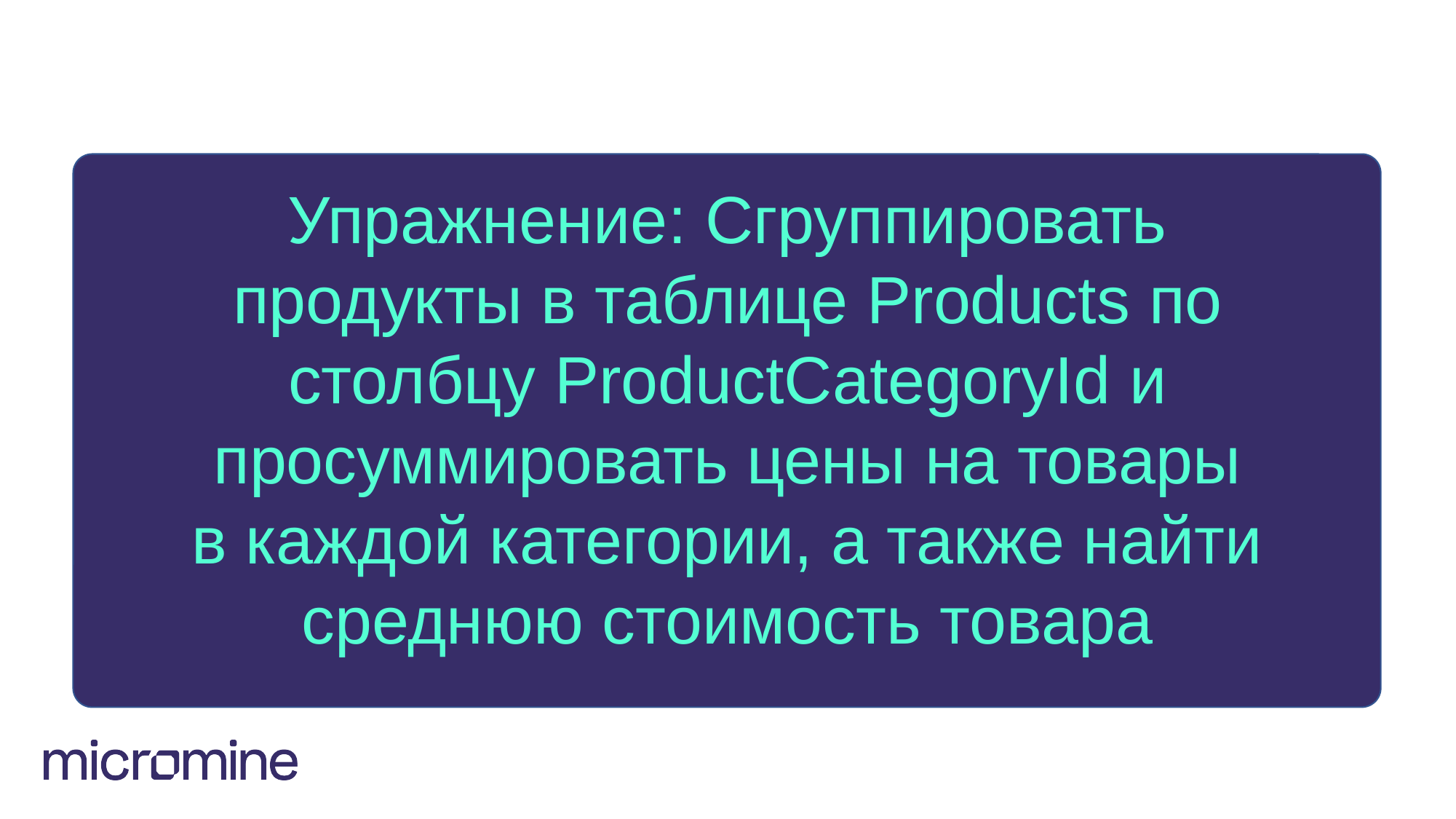

#

Упражнение: Сгруппировать продукты в таблице Products по столбцу ProductCategoryId и просуммировать цены на товары в каждой категории, а также найти среднюю стоимость товара